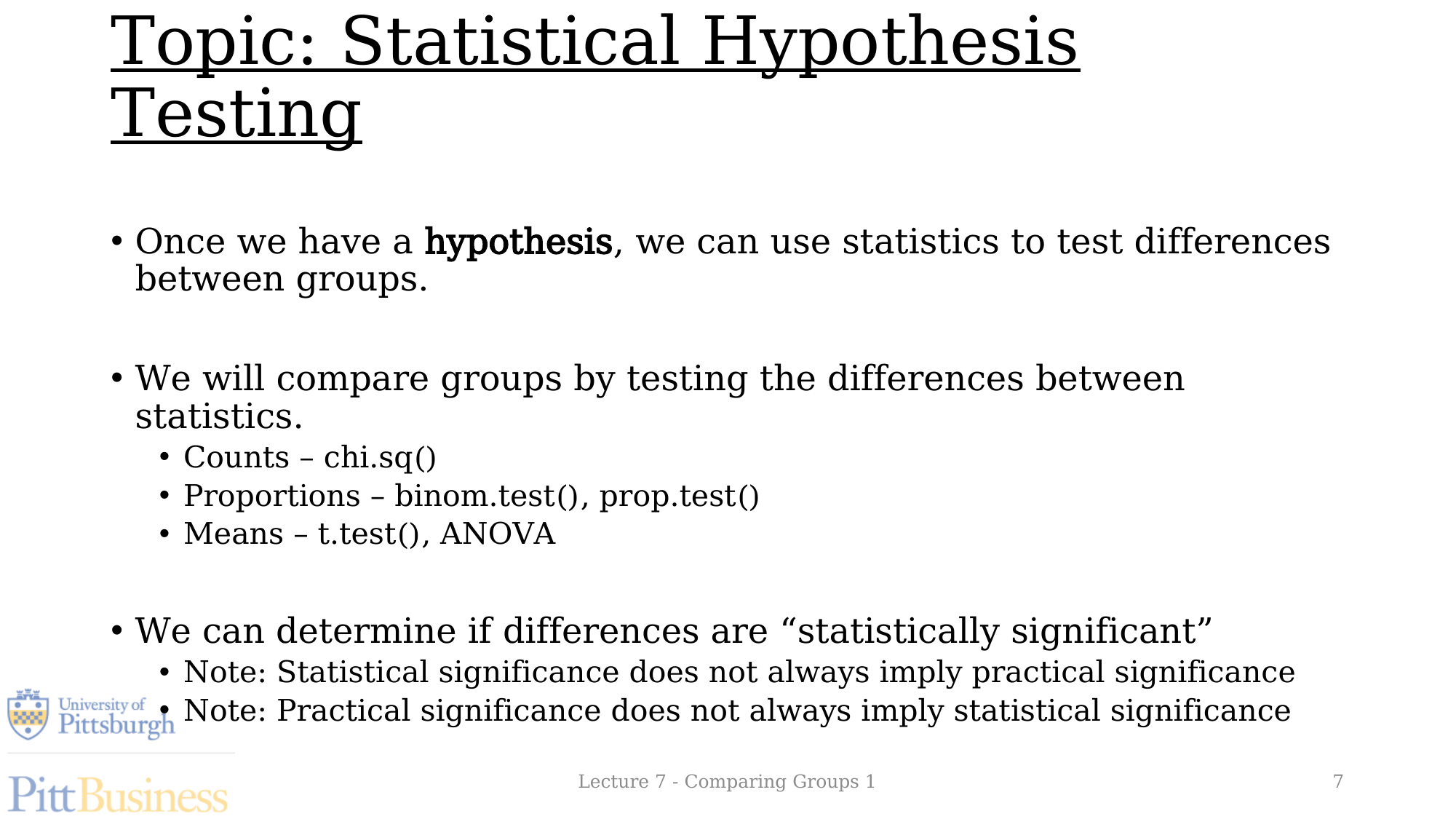

# Topic: Statistical Hypothesis Testing
Once we have a hypothesis, we can use statistics to test differences between groups.

We will compare groups by testing the differences between statistics.
Counts – chi.sq()
Proportions – binom.test(), prop.test()
Means – t.test(), ANOVA

We can determine if differences are “statistically significant”
Note: Statistical significance does not always imply practical significance
Note: Practical significance does not always imply statistical significance
Lecture 7 - Comparing Groups 1
7